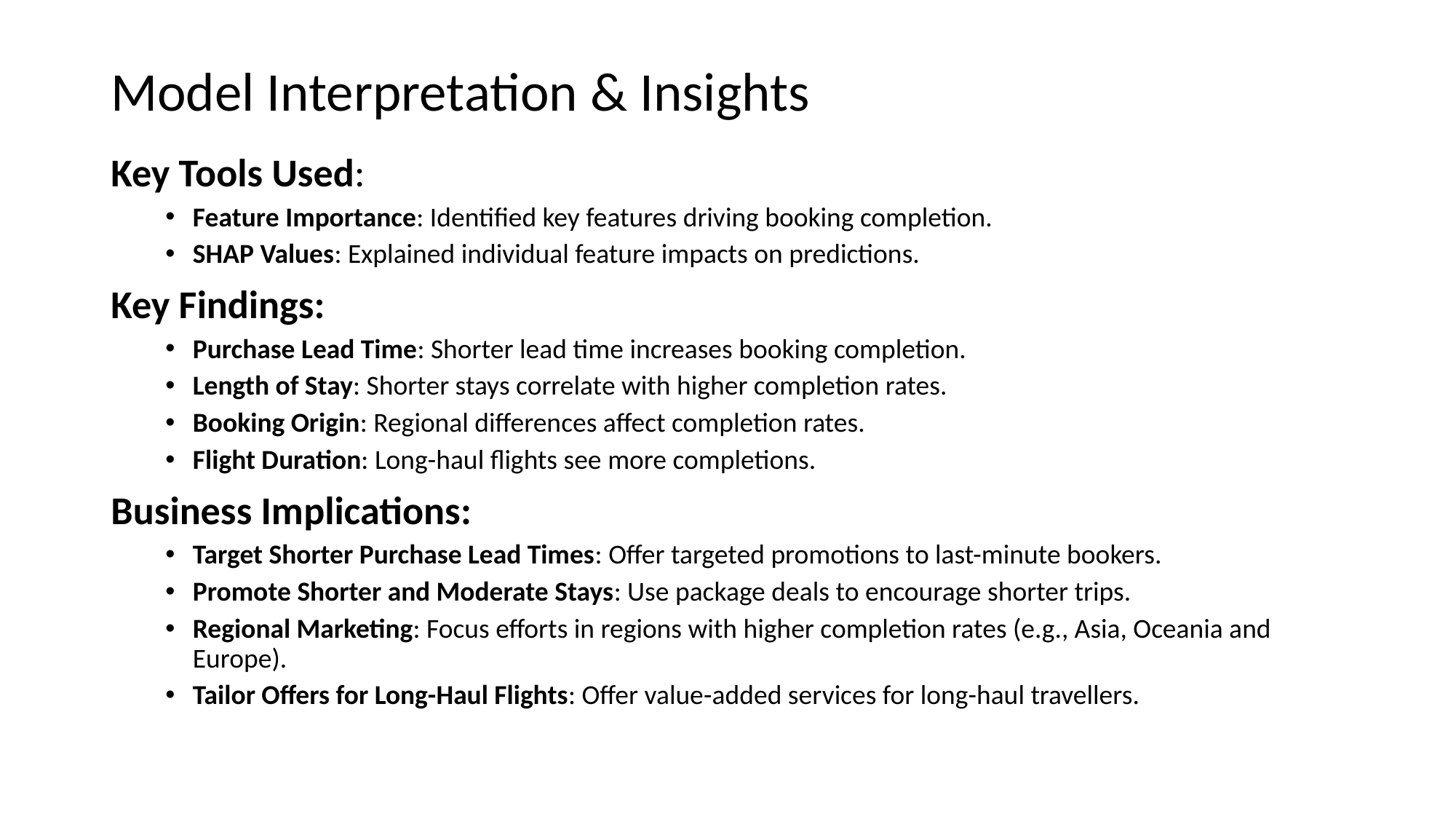

# Model Interpretation & Insights
Key Tools Used:
Feature Importance: Identified key features driving booking completion.
SHAP Values: Explained individual feature impacts on predictions.
Key Findings:
Purchase Lead Time: Shorter lead time increases booking completion.
Length of Stay: Shorter stays correlate with higher completion rates.
Booking Origin: Regional differences affect completion rates.
Flight Duration: Long-haul flights see more completions.
Business Implications:
Target Shorter Purchase Lead Times: Offer targeted promotions to last-minute bookers.
Promote Shorter and Moderate Stays: Use package deals to encourage shorter trips.
Regional Marketing: Focus efforts in regions with higher completion rates (e.g., Asia, Oceania and Europe).
Tailor Offers for Long-Haul Flights: Offer value-added services for long-haul travellers.